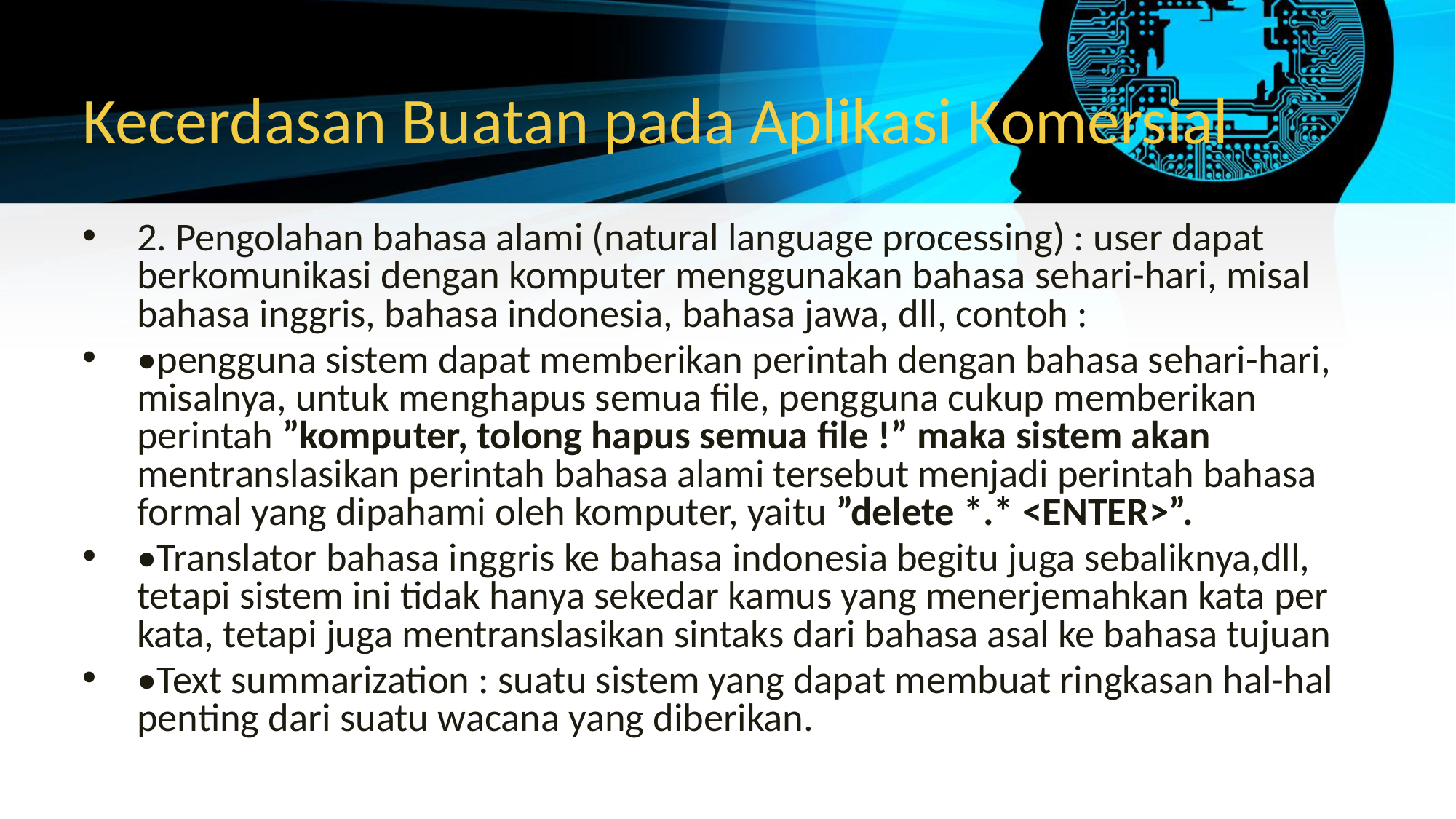

# Kecerdasan Buatan pada Aplikasi Komersial
2. Pengolahan bahasa alami (natural language processing) : user dapat berkomunikasi dengan komputer menggunakan bahasa sehari-hari, misal bahasa inggris, bahasa indonesia, bahasa jawa, dll, contoh :
•pengguna sistem dapat memberikan perintah dengan bahasa sehari-hari, misalnya, untuk menghapus semua file, pengguna cukup memberikan perintah ”komputer, tolong hapus semua file !” maka sistem akan mentranslasikan perintah bahasa alami tersebut menjadi perintah bahasa formal yang dipahami oleh komputer, yaitu ”delete *.* <ENTER>”.
•Translator bahasa inggris ke bahasa indonesia begitu juga sebaliknya,dll, tetapi sistem ini tidak hanya sekedar kamus yang menerjemahkan kata per kata, tetapi juga mentranslasikan sintaks dari bahasa asal ke bahasa tujuan
•Text summarization : suatu sistem yang dapat membuat ringkasan hal-hal penting dari suatu wacana yang diberikan.